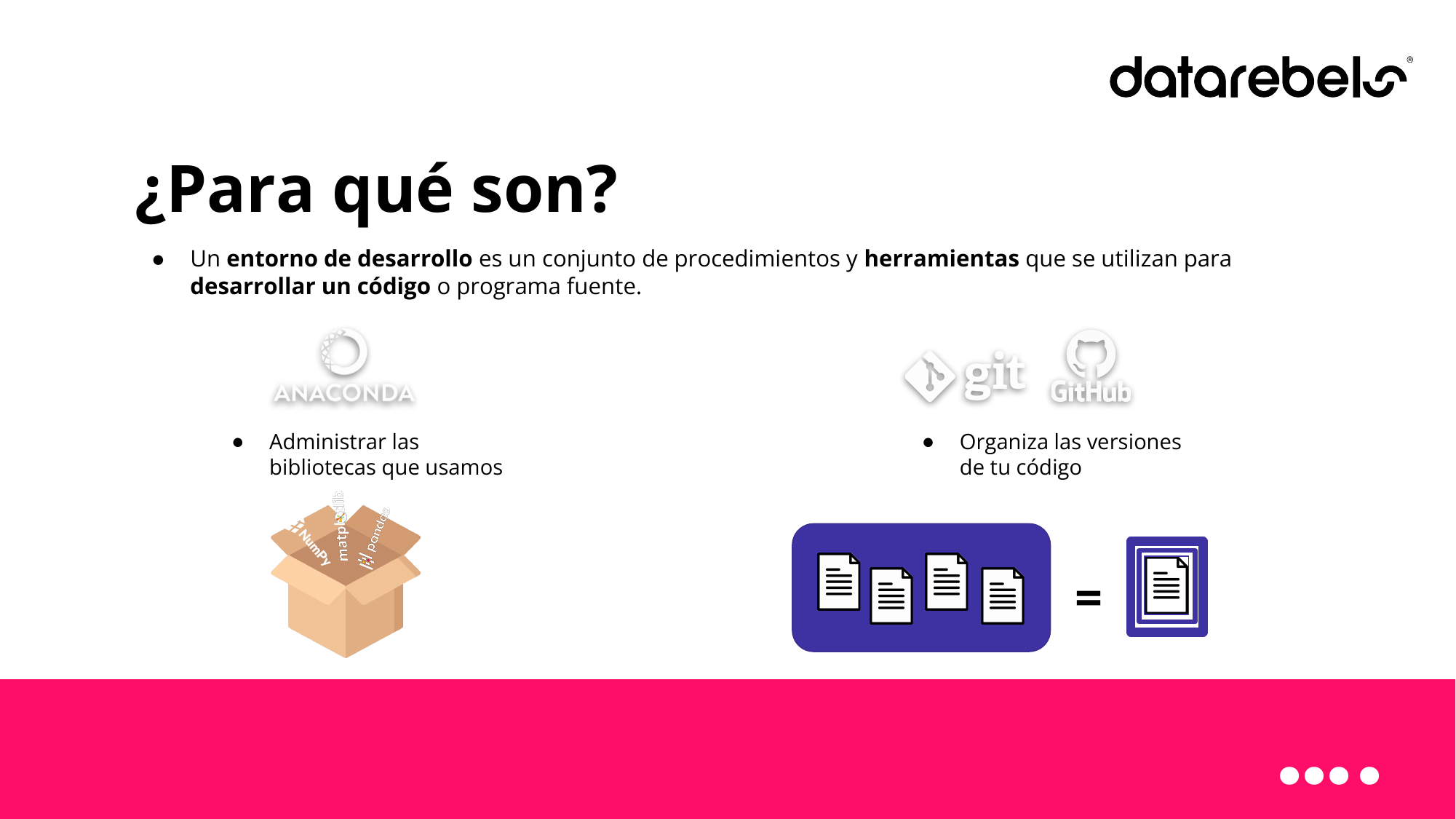

# ¿Para qué son?
Un entorno de desarrollo es un conjunto de procedimientos y herramientas que se utilizan para desarrollar un código o programa fuente.

Organiza las versiones de tu código
Administrar las bibliotecas que usamos

=